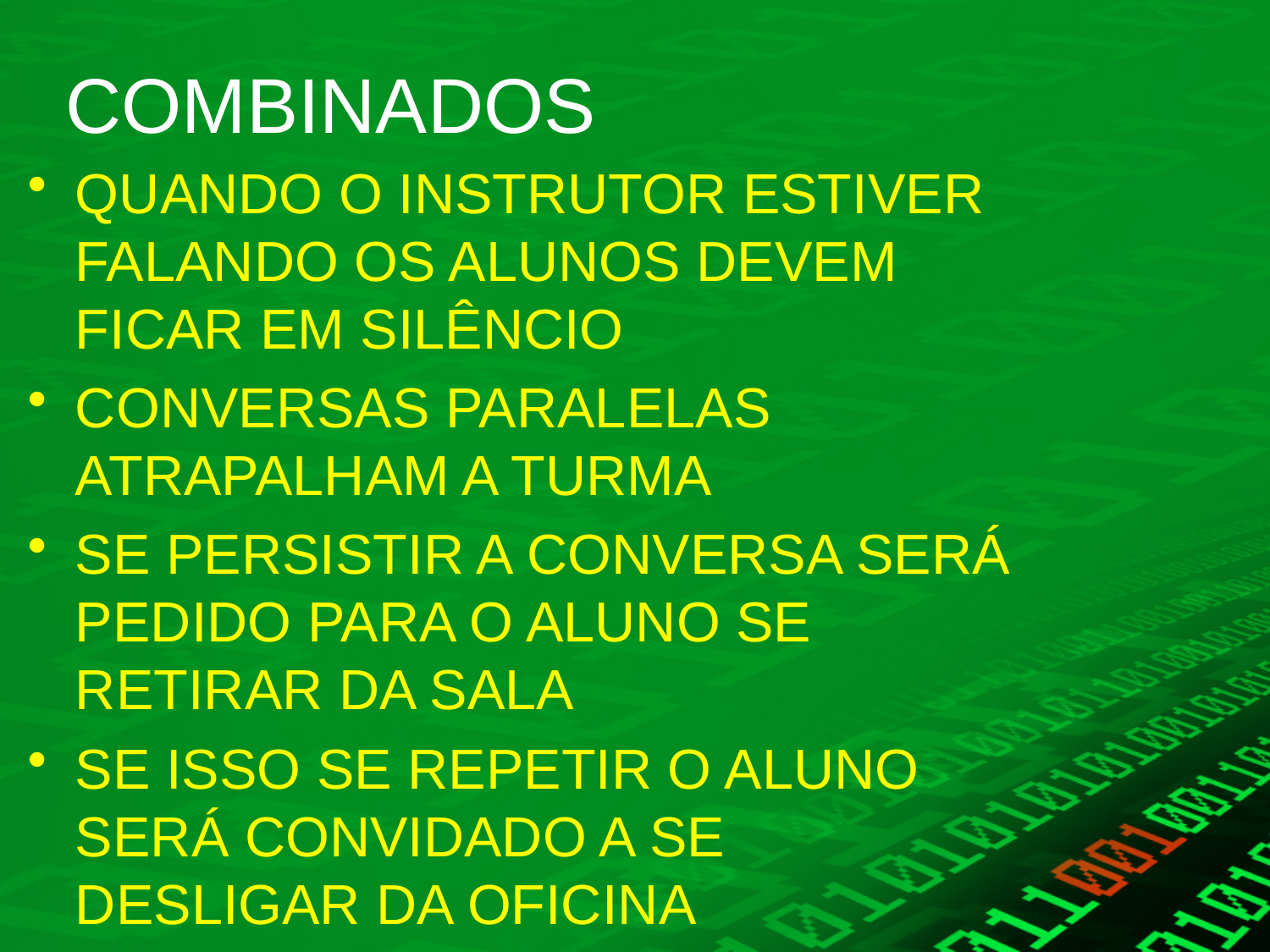

# COMBINADOS
QUANDO O INSTRUTOR ESTIVER FALANDO OS ALUNOS DEVEM FICAR EM SILÊNCIO
CONVERSAS PARALELAS ATRAPALHAM A TURMA
SE PERSISTIR A CONVERSA SERÁ PEDIDO PARA O ALUNO SE RETIRAR DA SALA
SE ISSO SE REPETIR O ALUNO SERÁ CONVIDADO A SE DESLIGAR DA OFICINA